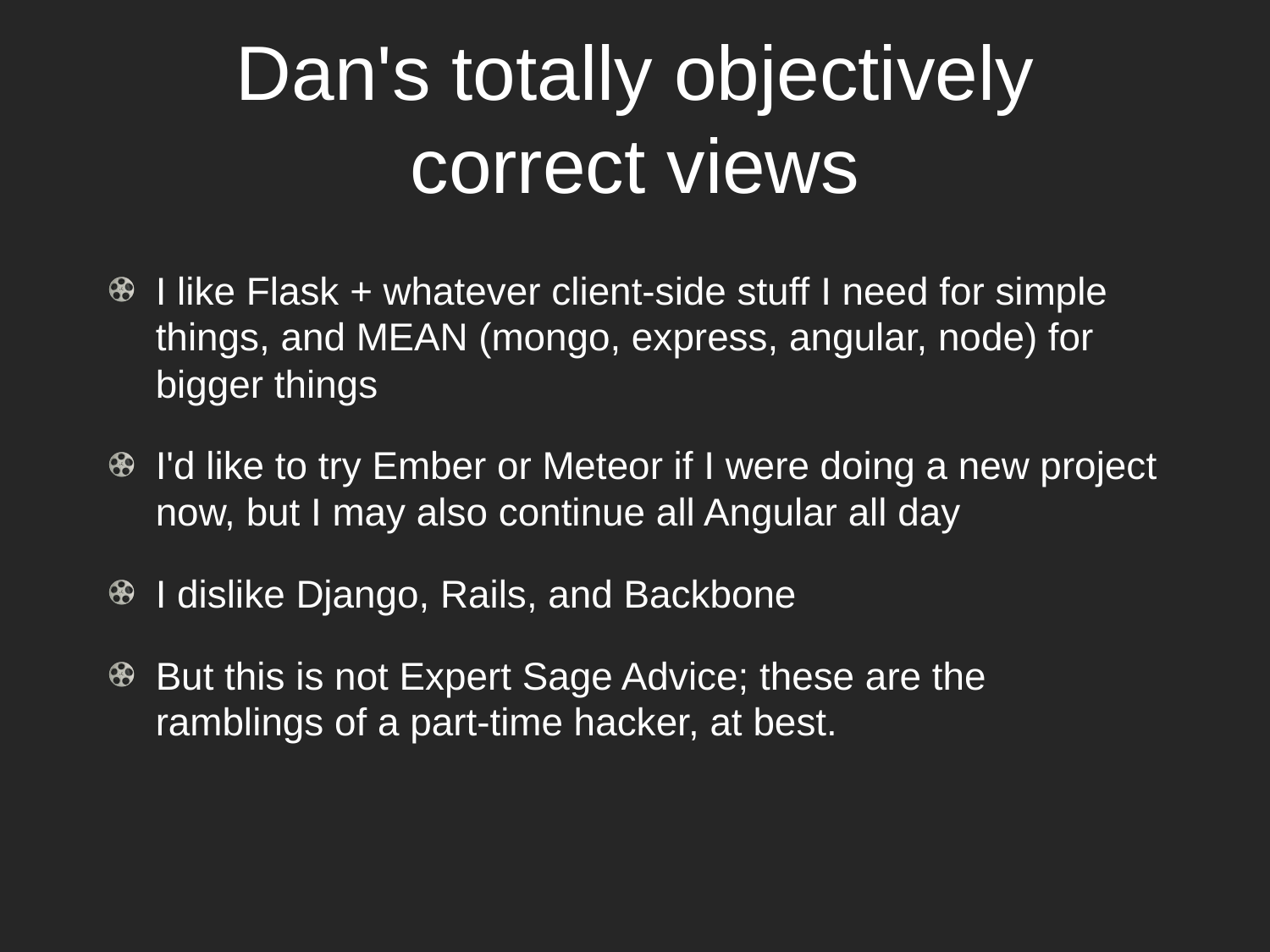

# Dan's totally objectively correct views
I like Flask + whatever client-side stuff I need for simple things, and MEAN (mongo, express, angular, node) for bigger things
I'd like to try Ember or Meteor if I were doing a new project now, but I may also continue all Angular all day
I dislike Django, Rails, and Backbone
But this is not Expert Sage Advice; these are the ramblings of a part-time hacker, at best.